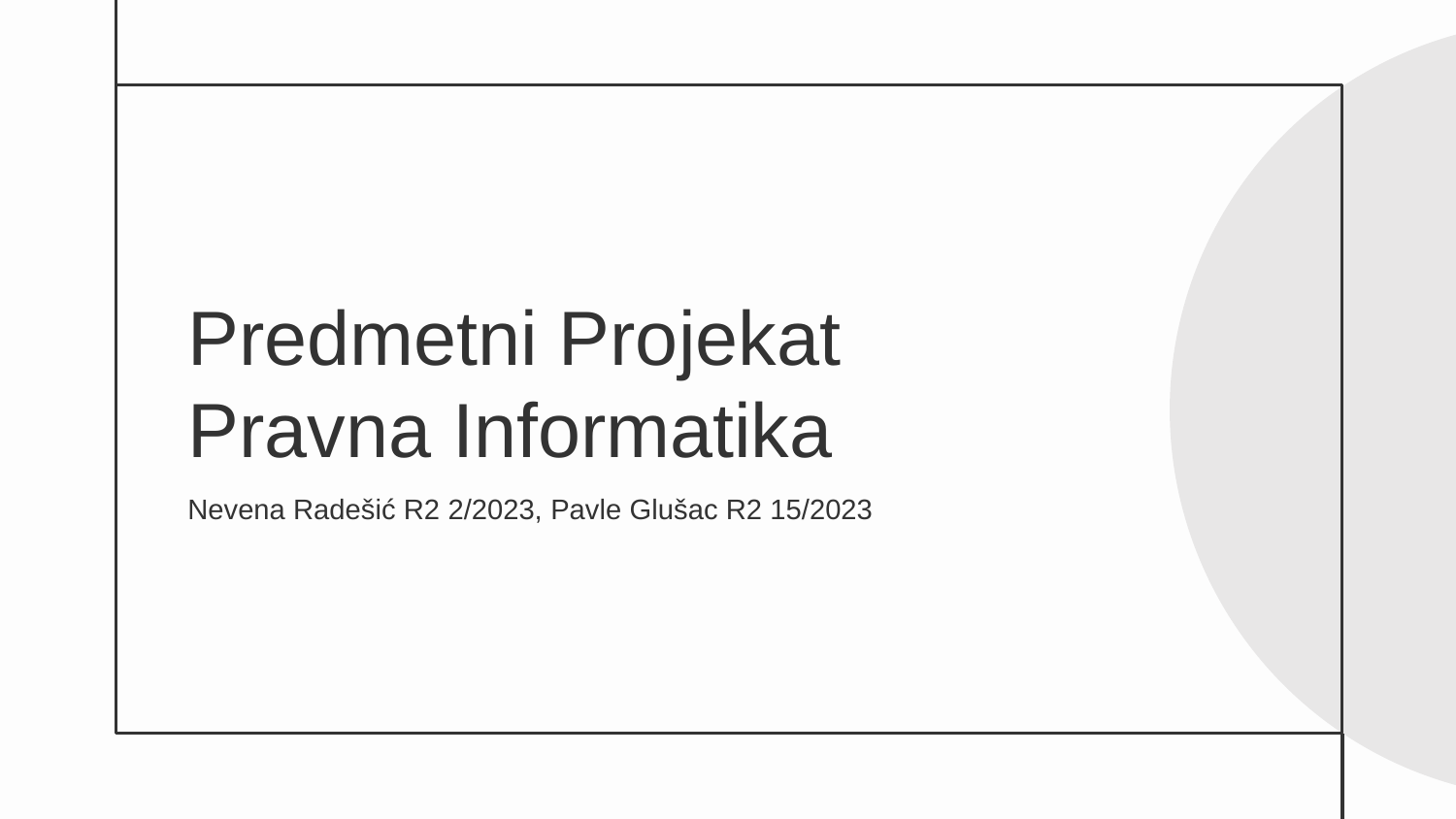

# Predmetni Projekat Pravna Informatika
Nevena Radešić R2 2/2023, Pavle Glušac R2 15/2023